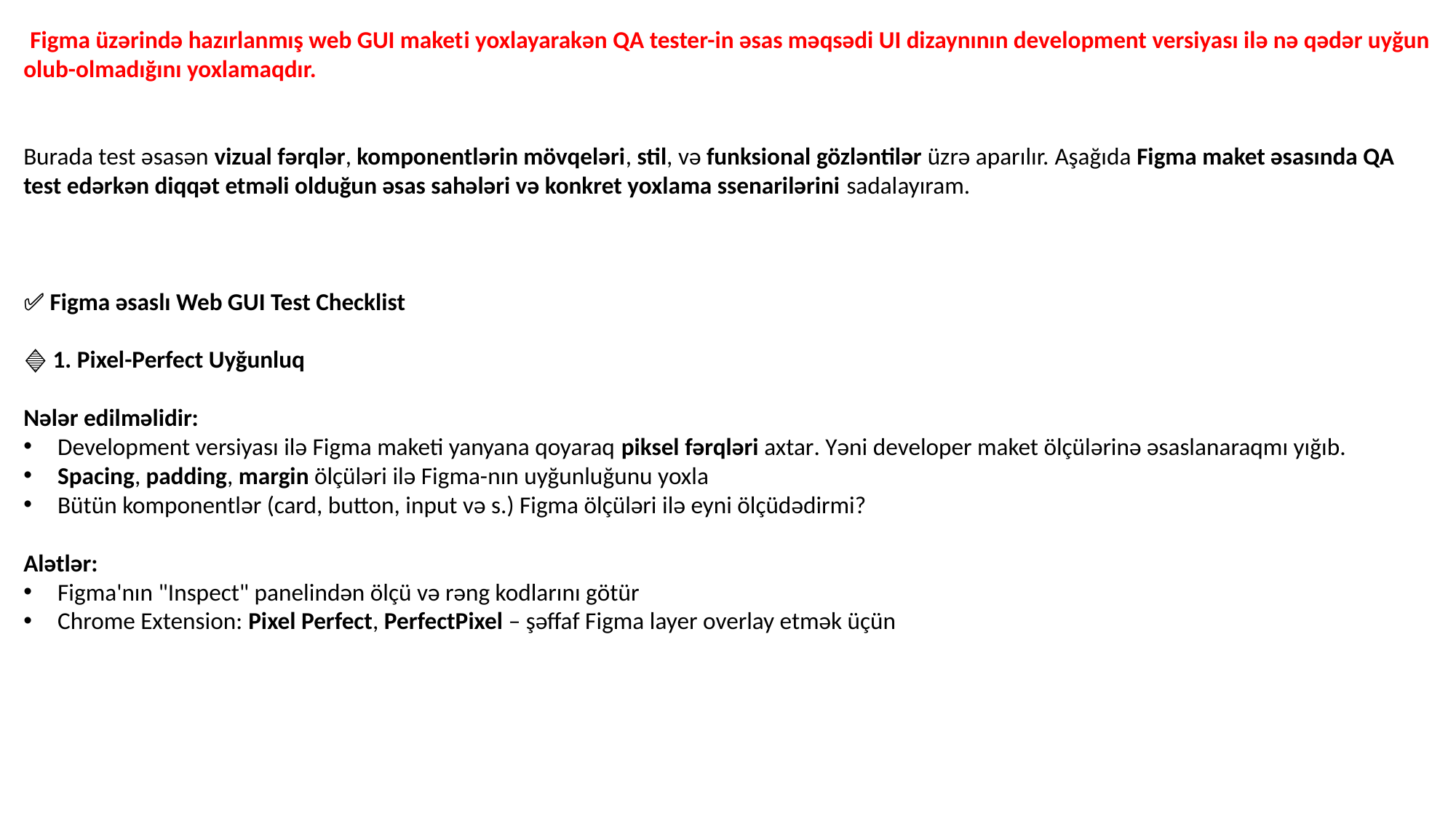

Figma üzərində hazırlanmış web GUI maketi yoxlayarakən QA tester-in əsas məqsədi UI dizaynının development versiyası ilə nə qədər uyğun olub-olmadığını yoxlamaqdır.

Burada test əsasən vizual fərqlər, komponentlərin mövqeləri, stil, və funksional gözləntilər üzrə aparılır. Aşağıda Figma maket əsasında QA test edərkən diqqət etməli olduğun əsas sahələri və konkret yoxlama ssenarilərini sadalayıram.

✅ Figma əsaslı Web GUI Test Checklist

🔷 1. Pixel-Perfect Uyğunluq

Nələr edilməlidir:
Development versiyası ilə Figma maketi yanyana qoyaraq piksel fərqləri axtar. Yəni developer maket ölçülərinə əsaslanaraqmı yığıb.
Spacing, padding, margin ölçüləri ilə Figma-nın uyğunluğunu yoxla
Bütün komponentlər (card, button, input və s.) Figma ölçüləri ilə eyni ölçüdədirmi?

Alətlər:
Figma'nın "Inspect" panelindən ölçü və rəng kodlarını götür
Chrome Extension: Pixel Perfect, PerfectPixel – şəffaf Figma layer overlay etmək üçün